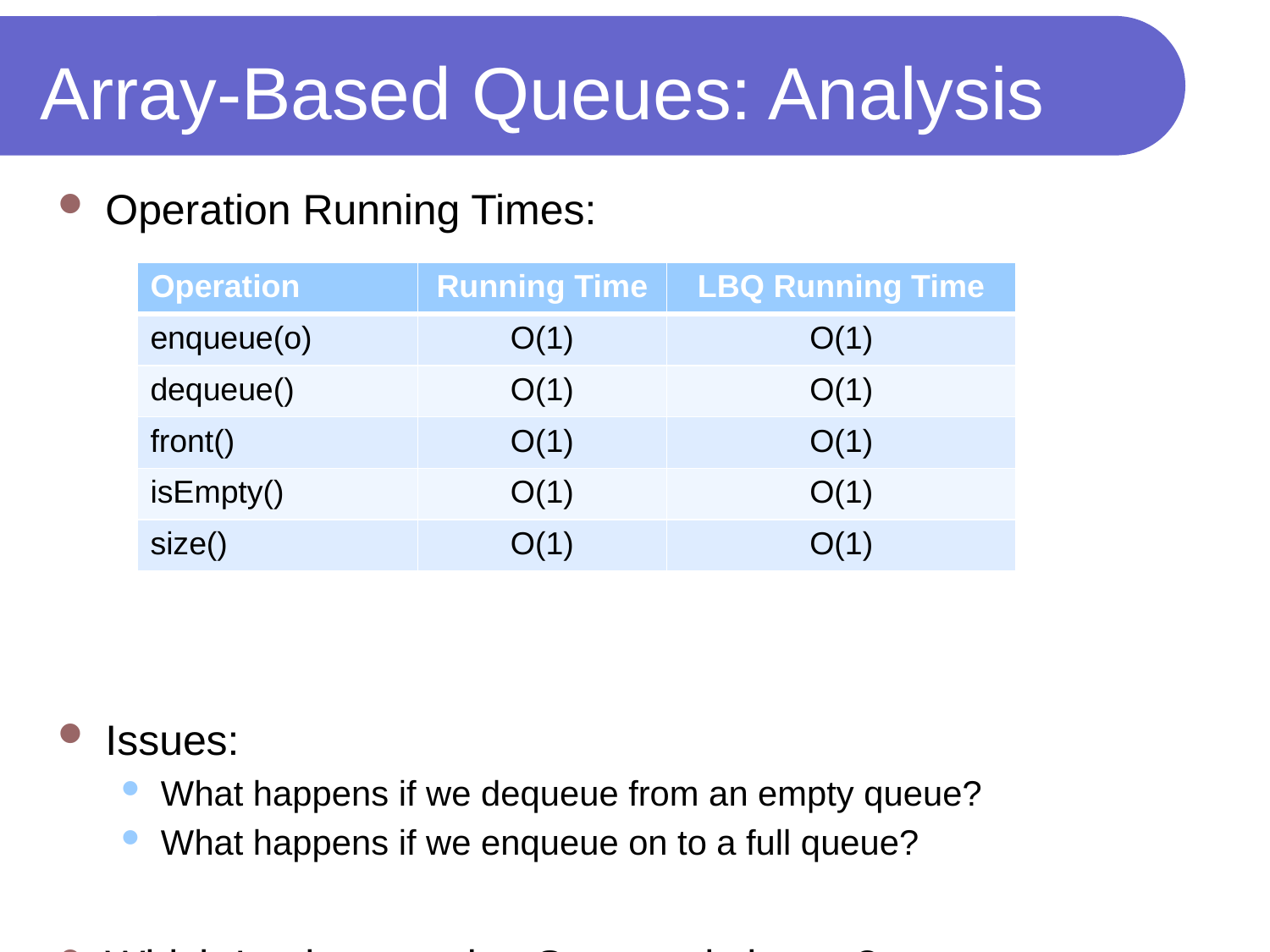

# Array-Based Queues: Analysis
Operation Running Times:

Issues:
What happens if we dequeue from an empty queue?
What happens if we enqueue on to a full queue?

Which Implementation Strategy is better?
| Operation | Running Time | LBQ Running Time |
| --- | --- | --- |
| enqueue(o) | O(1) | O(1) |
| dequeue() | O(1) | O(1) |
| front() | O(1) | O(1) |
| isEmpty() | O(1) | O(1) |
| size() | O(1) | O(1) |